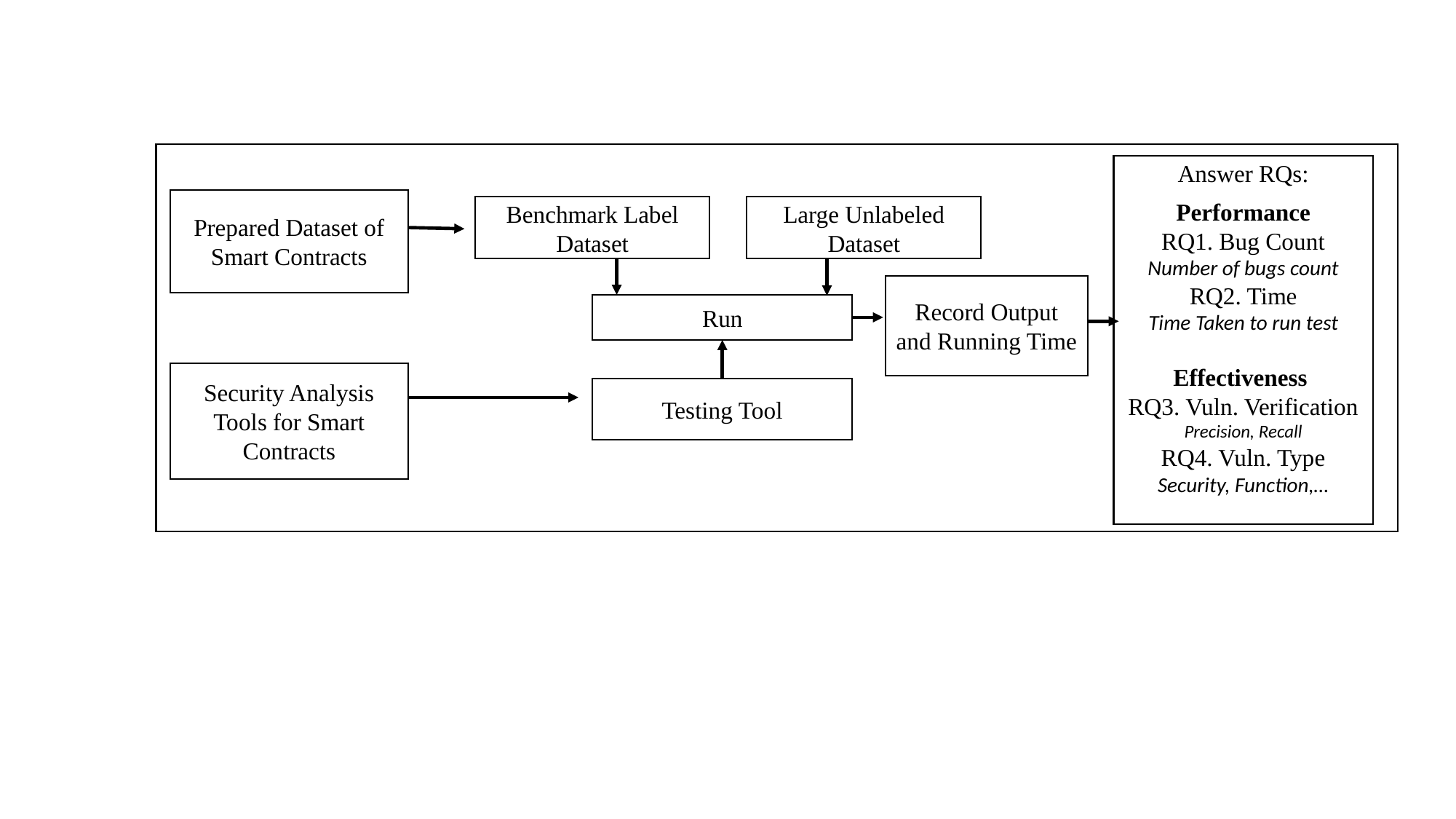

Answer RQs:

Performance
RQ1. Bug Count
Number of bugs count
RQ2. Time
Time Taken to run test

Effectiveness
RQ3. Vuln. Verification
Precision, Recall
RQ4. Vuln. Type
Security, Function,…

Prepared Dataset of Smart Contracts
Benchmark Label Dataset
Large Unlabeled Dataset
Record Output and Running Time
Run
Security Analysis Tools for Smart Contracts
Testing Tool